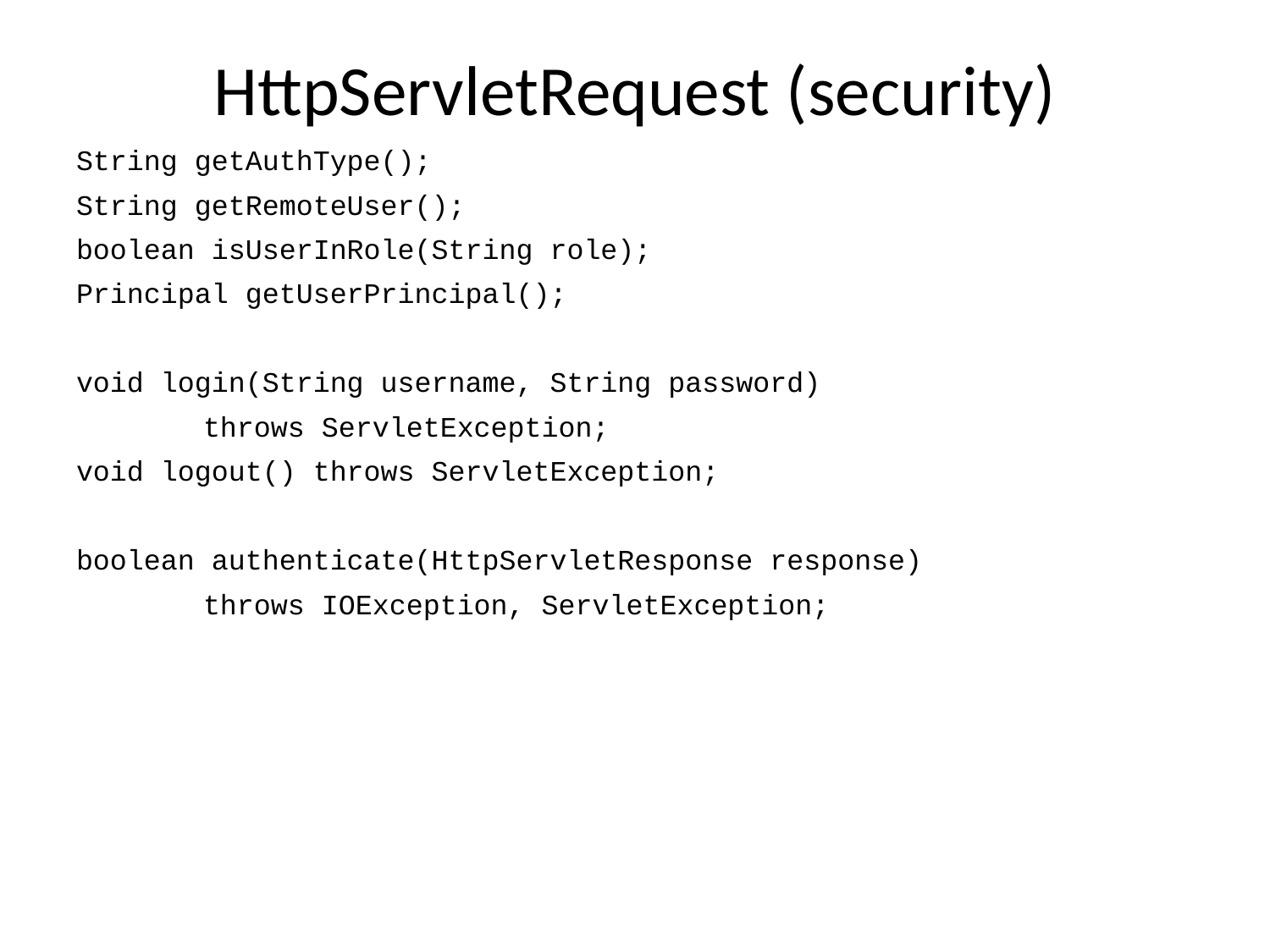

# HttpServletRequest (security)
String getAuthType();
String getRemoteUser();
boolean isUserInRole(String role);
Principal getUserPrincipal();

void login(String username, String password)
	throws ServletException;
void logout() throws ServletException;

boolean authenticate(HttpServletResponse response)
	throws IOException, ServletException;